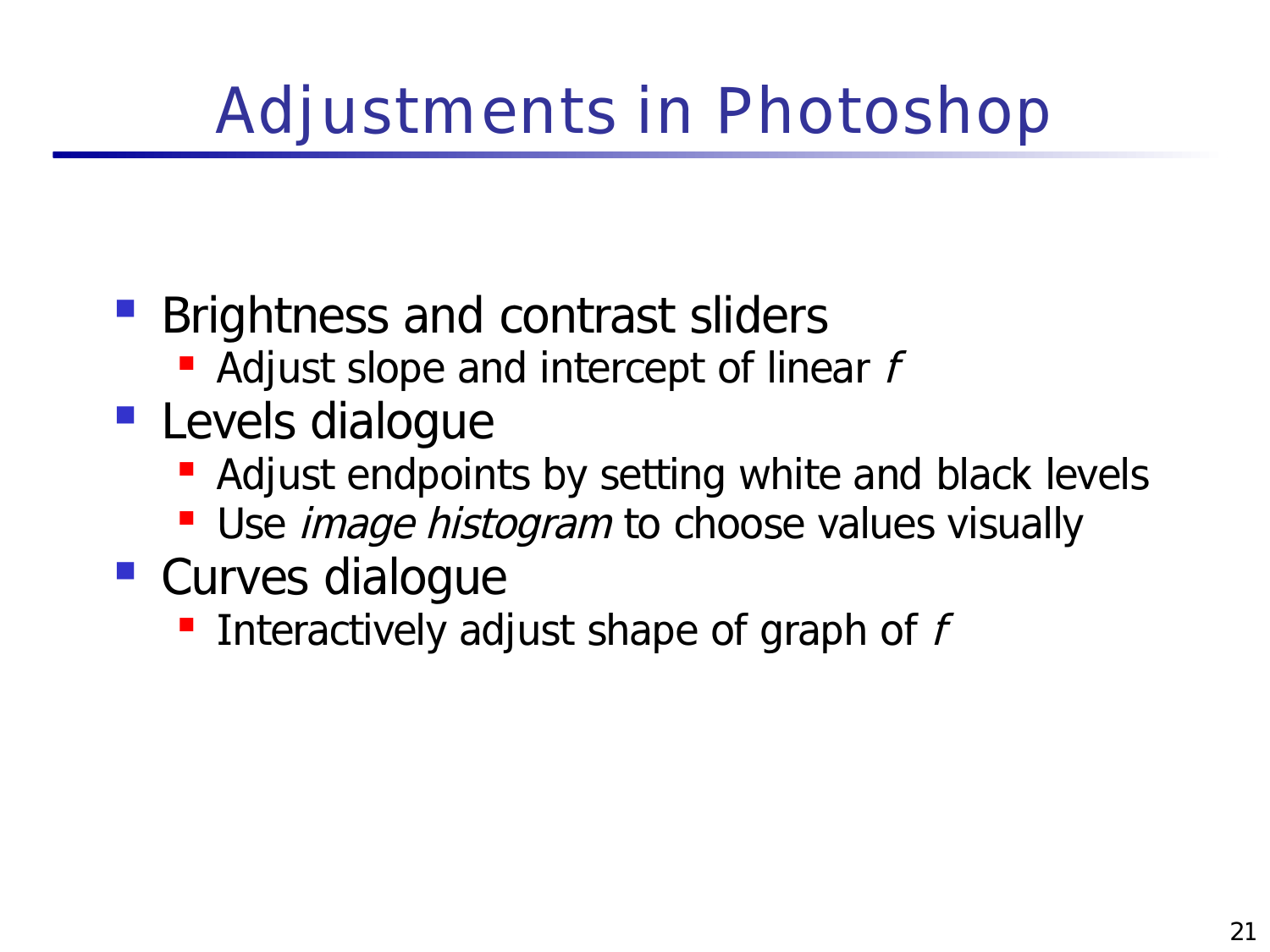

# Adjustments in Photoshop
Brightness and contrast sliders
Adjust slope and intercept of linear f
Levels dialogue
Adjust endpoints by setting white and black levels
Use image histogram to choose values visually
Curves dialogue
Interactively adjust shape of graph of f
21